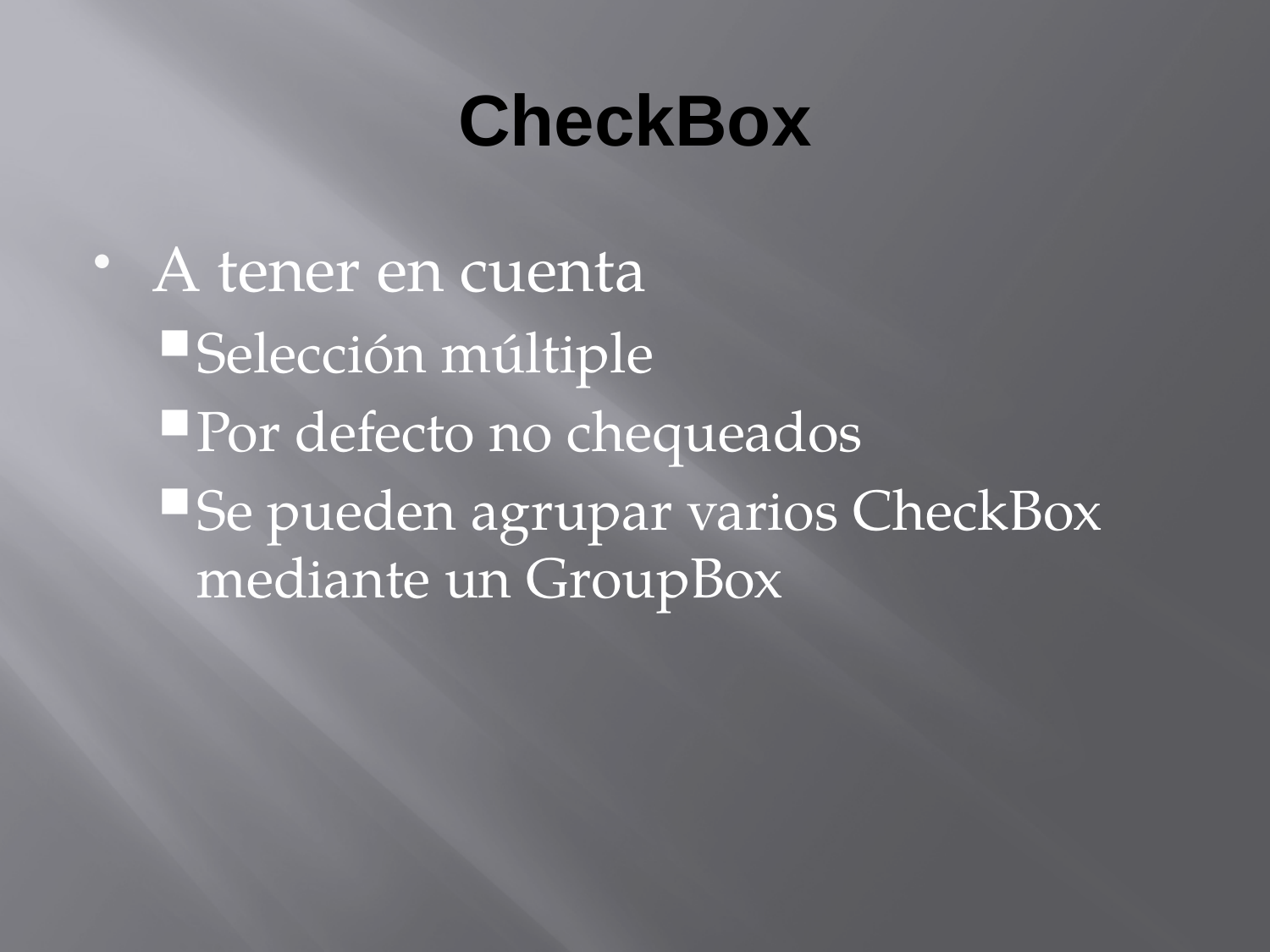

# CheckBox
A tener en cuenta
Selección múltiple
Por defecto no chequeados
Se pueden agrupar varios CheckBox mediante un GroupBox